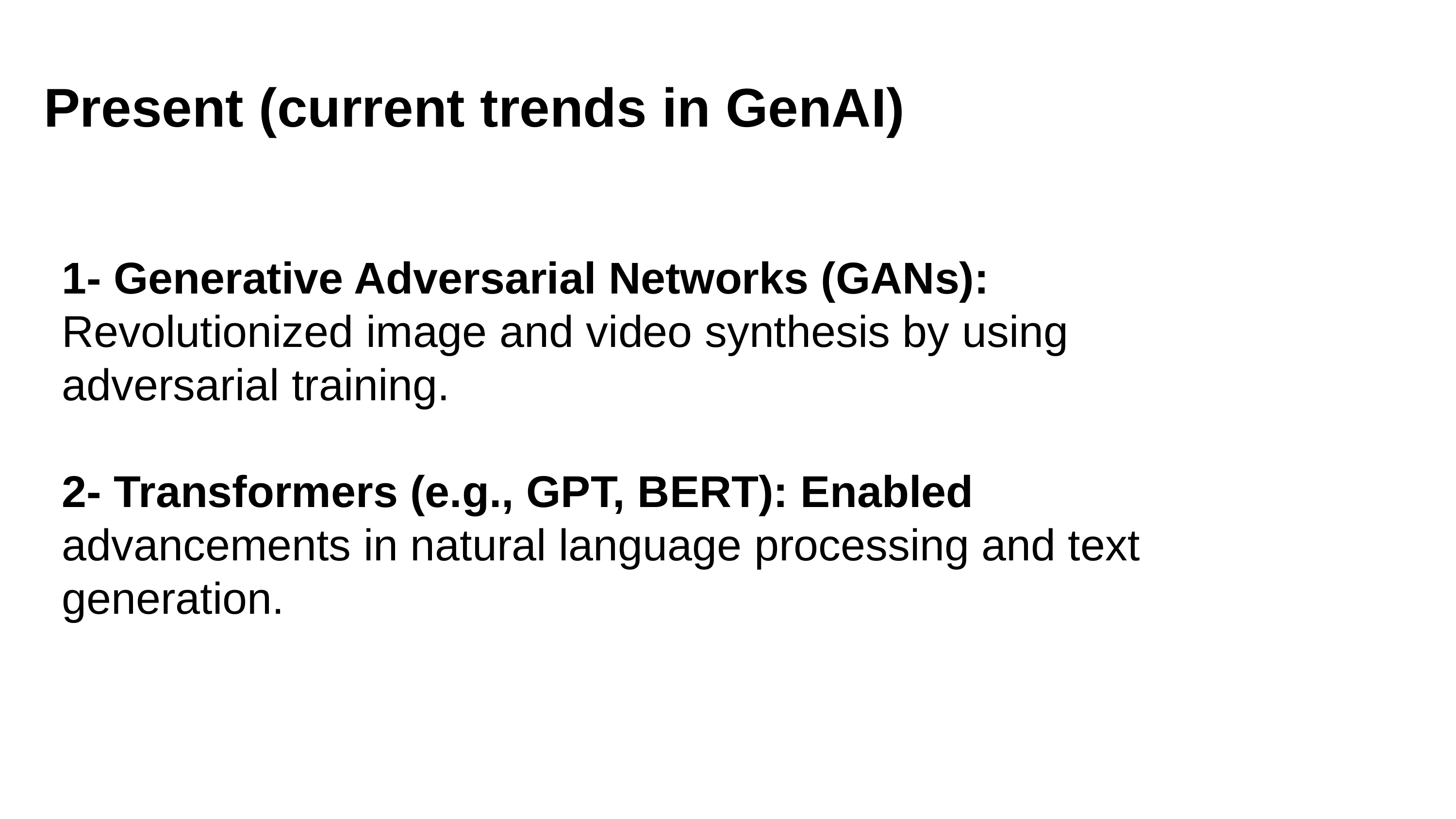

Present (current trends in GenAI)

1- Generative Adversarial Networks (GANs): Revolutionized image and video synthesis by using adversarial training.

2- Transformers (e.g., GPT, BERT): Enabled advancements in natural language processing and text generation.